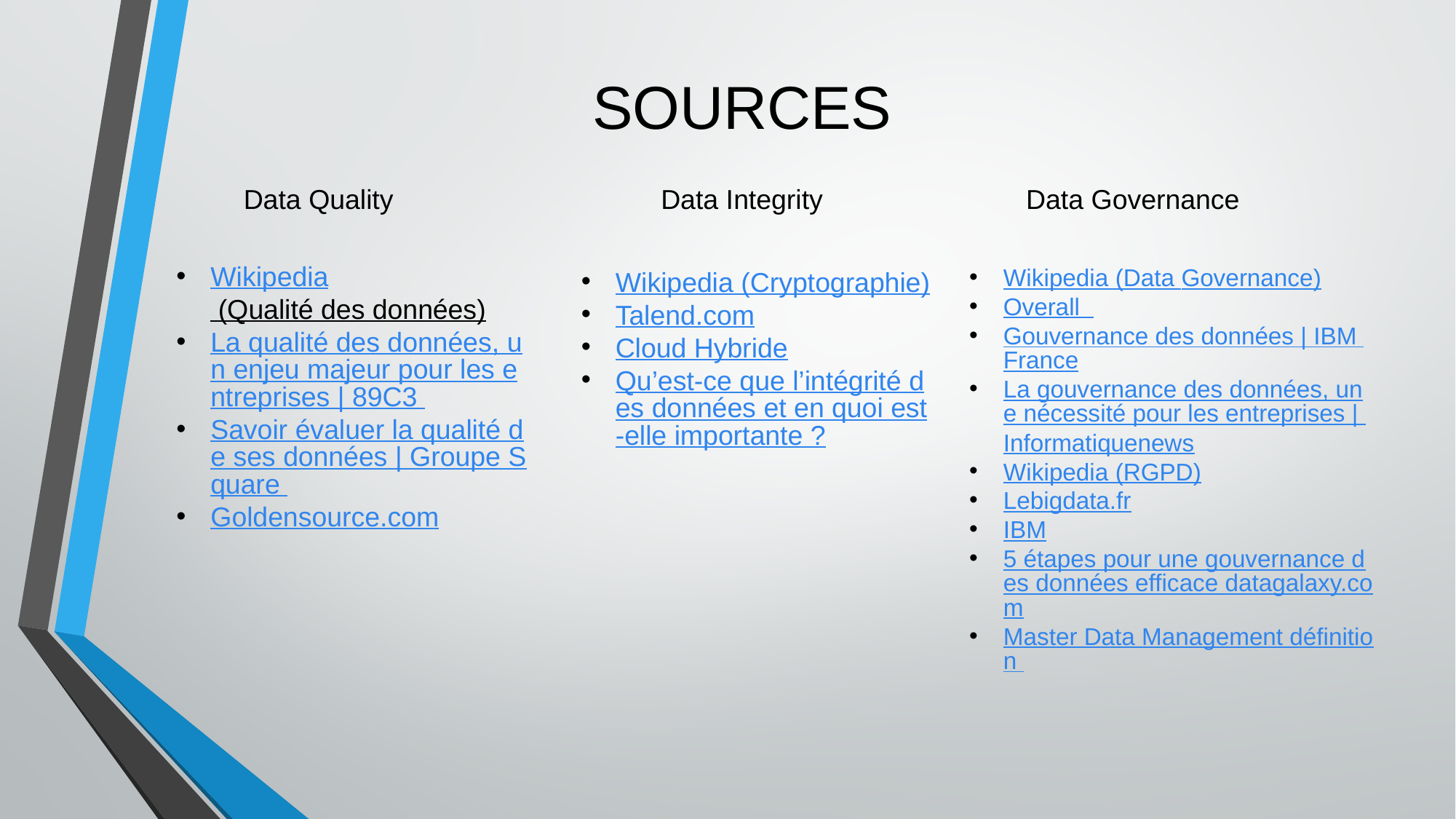

# SOURCES
Data Quality
Data Integrity
Data Governance

Wikipedia (Qualité des données)
La qualité des données, un enjeu majeur pour les entreprises | 89C3
Savoir évaluer la qualité de ses données | Groupe Square
Goldensource.com

Wikipedia (Data Governance)
Overall
Gouvernance des données | IBM France
La gouvernance des données, une nécessité pour les entreprises | Informatiquenews
Wikipedia (RGPD)
Lebigdata.fr
IBM
5 étapes pour une gouvernance des données efficace datagalaxy.com
Master Data Management définition
Wikipedia (Cryptographie)
Talend.com
Cloud Hybride
Qu’est-ce que l’intégrité des données et en quoi est-elle importante ?